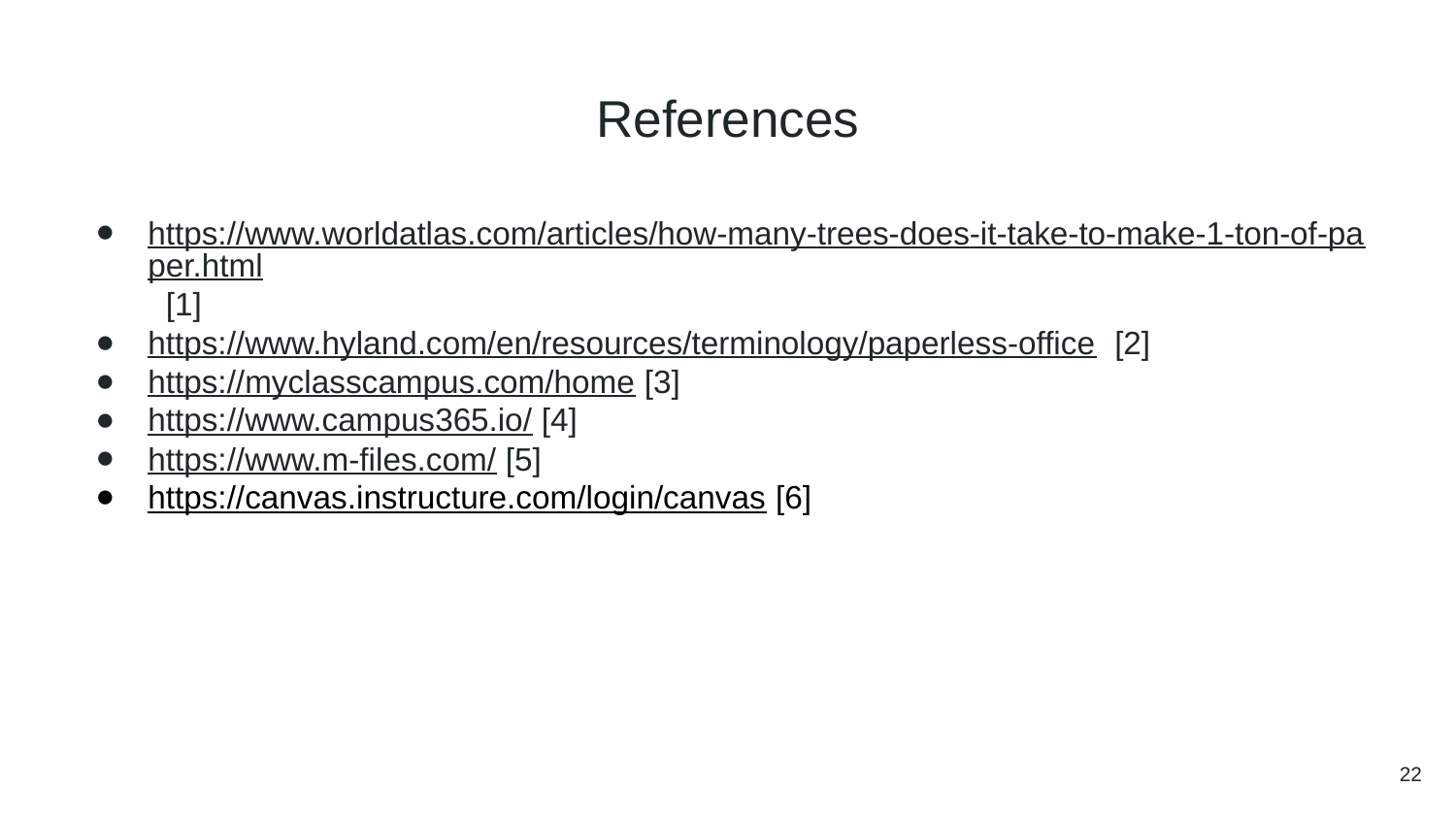

# References
https://www.worldatlas.com/articles/how-many-trees-does-it-take-to-make-1-ton-of-paper.html  [1]
https://www.hyland.com/en/resources/terminology/paperless-office  [2]
https://myclasscampus.com/home [3]
https://www.campus365.io/ [4]
https://www.m-files.com/ [5]
https://canvas.instructure.com/login/canvas [6]
22